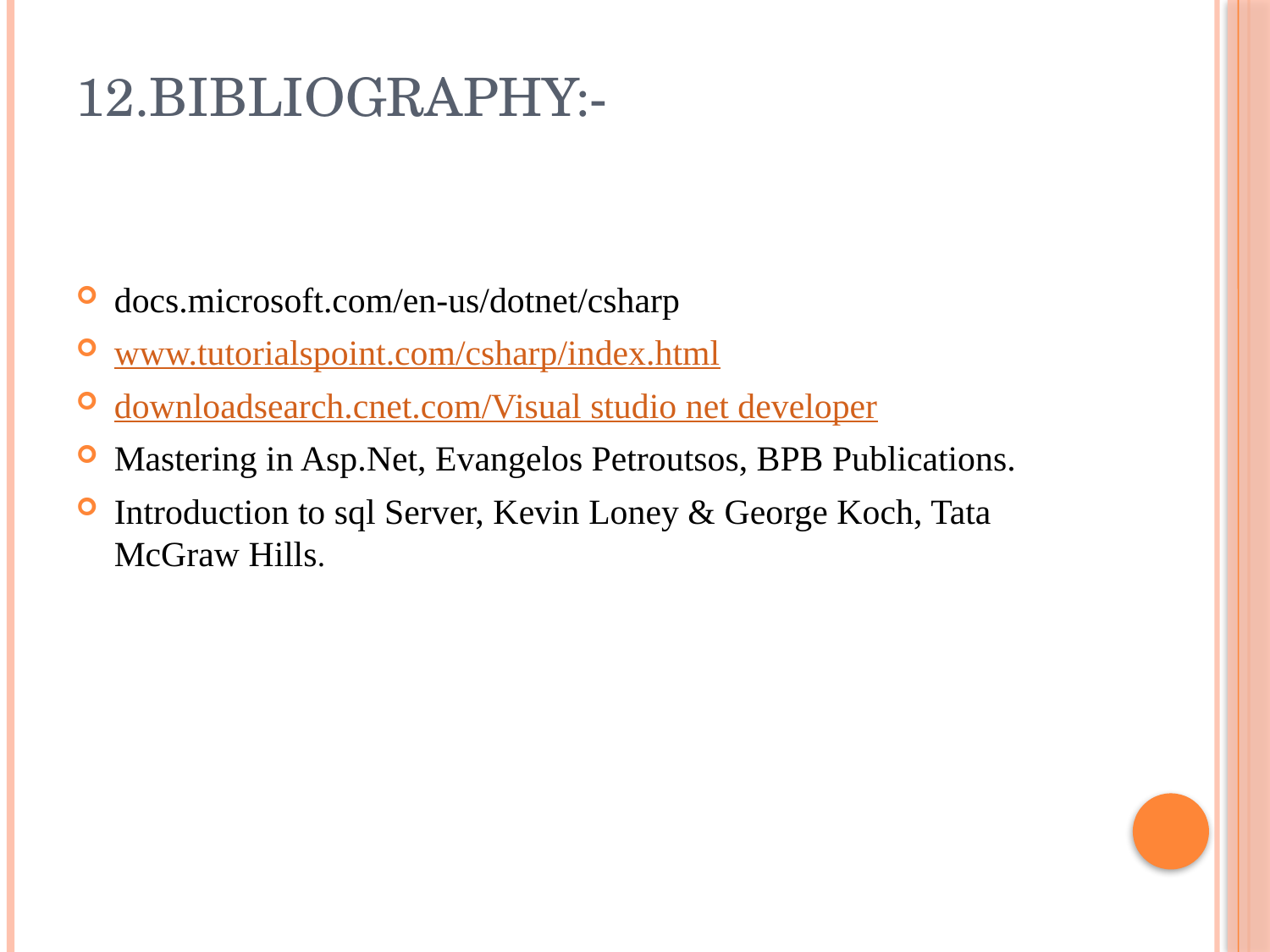

# 12.Bibliography:-

docs.microsoft.com/en-us/dotnet/csharp
www.tutorialspoint.com/csharp/index.html
downloadsearch.cnet.com/Visual studio net developer
Mastering in Asp.Net, Evangelos Petroutsos, BPB Publications.
Introduction to sql Server, Kevin Loney & George Koch, Tata McGraw Hills.